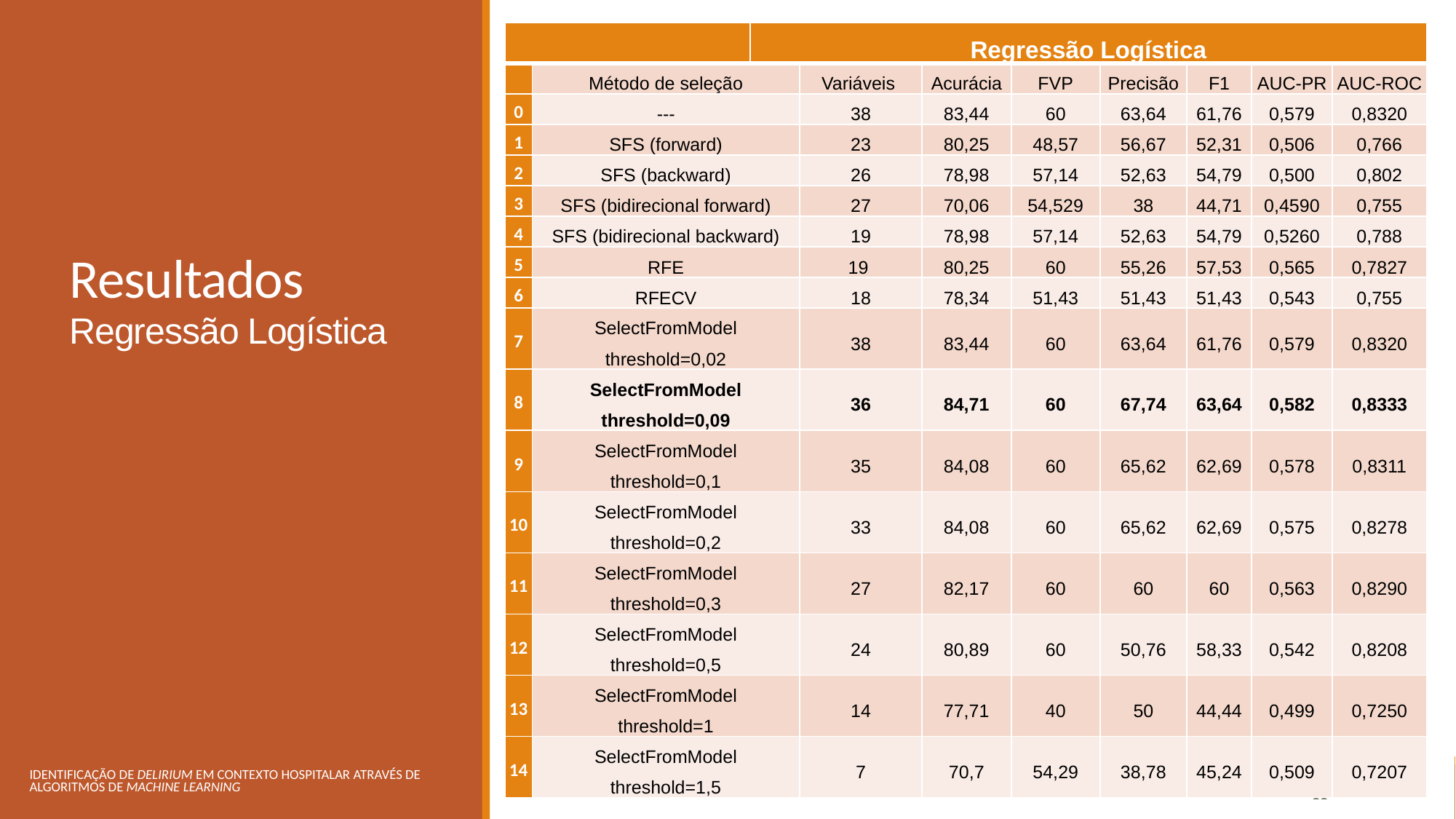

|  |  | Regressão Logística |  |  |  |  |  |  |  |
| --- | --- | --- | --- | --- | --- | --- | --- | --- | --- |
|  | Método de seleção |  | Variáveis | Acurácia | FVP | Precisão | F1 | AUC-PR | AUC-ROC |
| 0 | --- |  | 38 | 83,44 | 60 | 63,64 | 61,76 | 0,579 | 0,8320 |
| 1 | SFS (forward) |  | 23 | 80,25 | 48,57 | 56,67 | 52,31 | 0,506 | 0,766 |
| 2 | SFS (backward) |  | 26 | 78,98 | 57,14 | 52,63 | 54,79 | 0,500 | 0,802 |
| 3 | SFS (bidirecional forward) |  | 27 | 70,06 | 54,529 | 38 | 44,71 | 0,4590 | 0,755 |
| 4 | SFS (bidirecional backward) |  | 19 | 78,98 | 57,14 | 52,63 | 54,79 | 0,5260 | 0,788 |
| 5 | RFE |  | 19 | 80,25 | 60 | 55,26 | 57,53 | 0,565 | 0,7827 |
| 6 | RFECV |  | 18 | 78,34 | 51,43 | 51,43 | 51,43 | 0,543 | 0,755 |
| 7 | SelectFromModel threshold=0,02 |  | 38 | 83,44 | 60 | 63,64 | 61,76 | 0,579 | 0,8320 |
| 8 | SelectFromModel threshold=0,09 |  | 36 | 84,71 | 60 | 67,74 | 63,64 | 0,582 | 0,8333 |
| 9 | SelectFromModel threshold=0,1 |  | 35 | 84,08 | 60 | 65,62 | 62,69 | 0,578 | 0,8311 |
| 10 | SelectFromModel threshold=0,2 |  | 33 | 84,08 | 60 | 65,62 | 62,69 | 0,575 | 0,8278 |
| 11 | SelectFromModel threshold=0,3 |  | 27 | 82,17 | 60 | 60 | 60 | 0,563 | 0,8290 |
| 12 | SelectFromModel threshold=0,5 |  | 24 | 80,89 | 60 | 50,76 | 58,33 | 0,542 | 0,8208 |
| 13 | SelectFromModel threshold=1 |  | 14 | 77,71 | 40 | 50 | 44,44 | 0,499 | 0,7250 |
| 14 | SelectFromModel threshold=1,5 |  | 7 | 70,7 | 54,29 | 38,78 | 45,24 | 0,509 | 0,7207 |
Resultados
# Regressão Logística
Identificação de delirium em contexto hospitalar através de algoritmos de machine learning
11